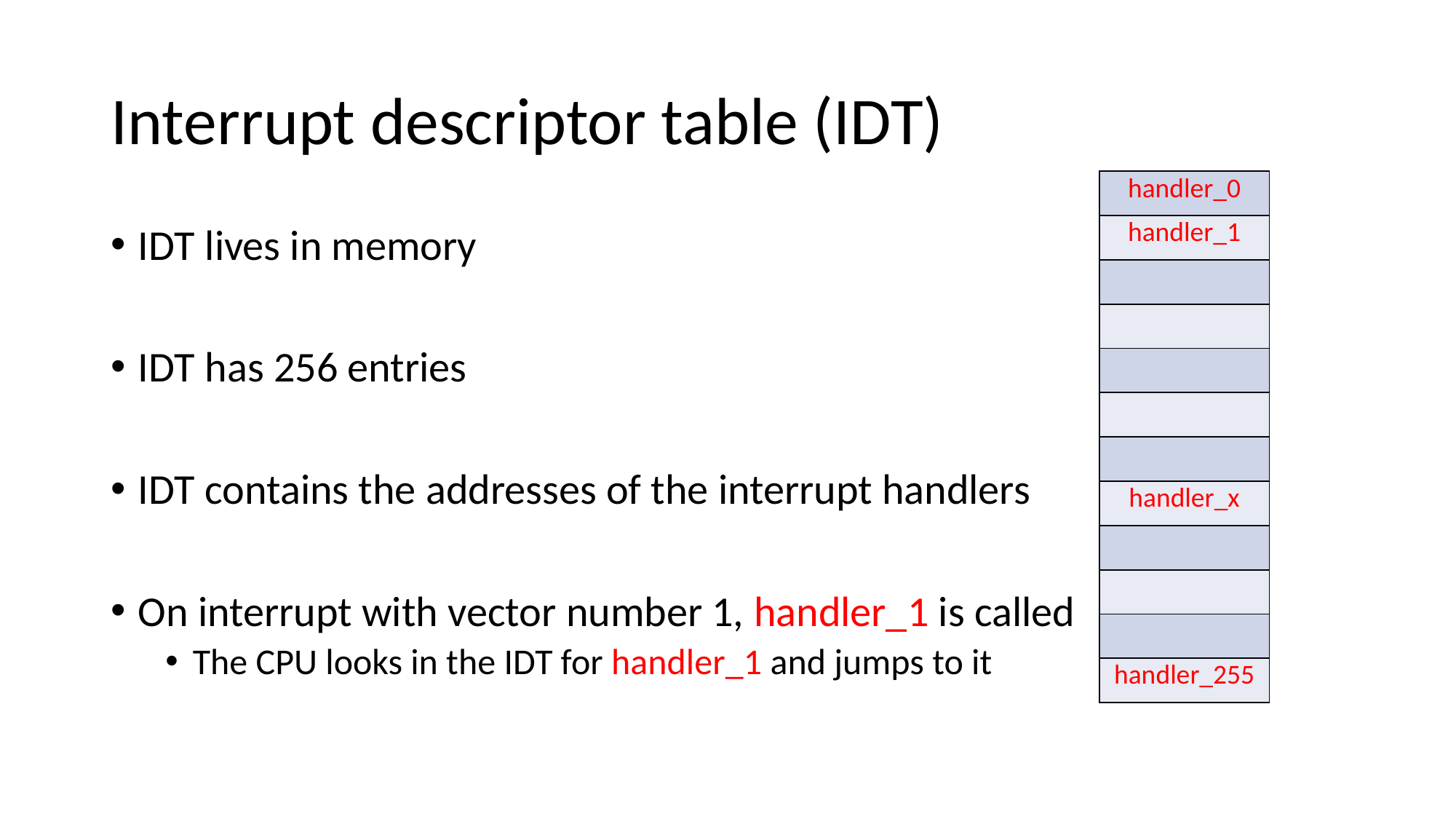

# Interrupt descriptor table (IDT)
| handler\_0 |
| --- |
| handler\_1 |
|  |
|  |
|  |
|  |
|  |
| handler\_x |
|  |
|  |
|  |
| handler\_255 |
IDT lives in memory

IDT has 256 entries

IDT contains the addresses of the interrupt handlers

On interrupt with vector number 1, handler_1 is called
The CPU looks in the IDT for handler_1 and jumps to it